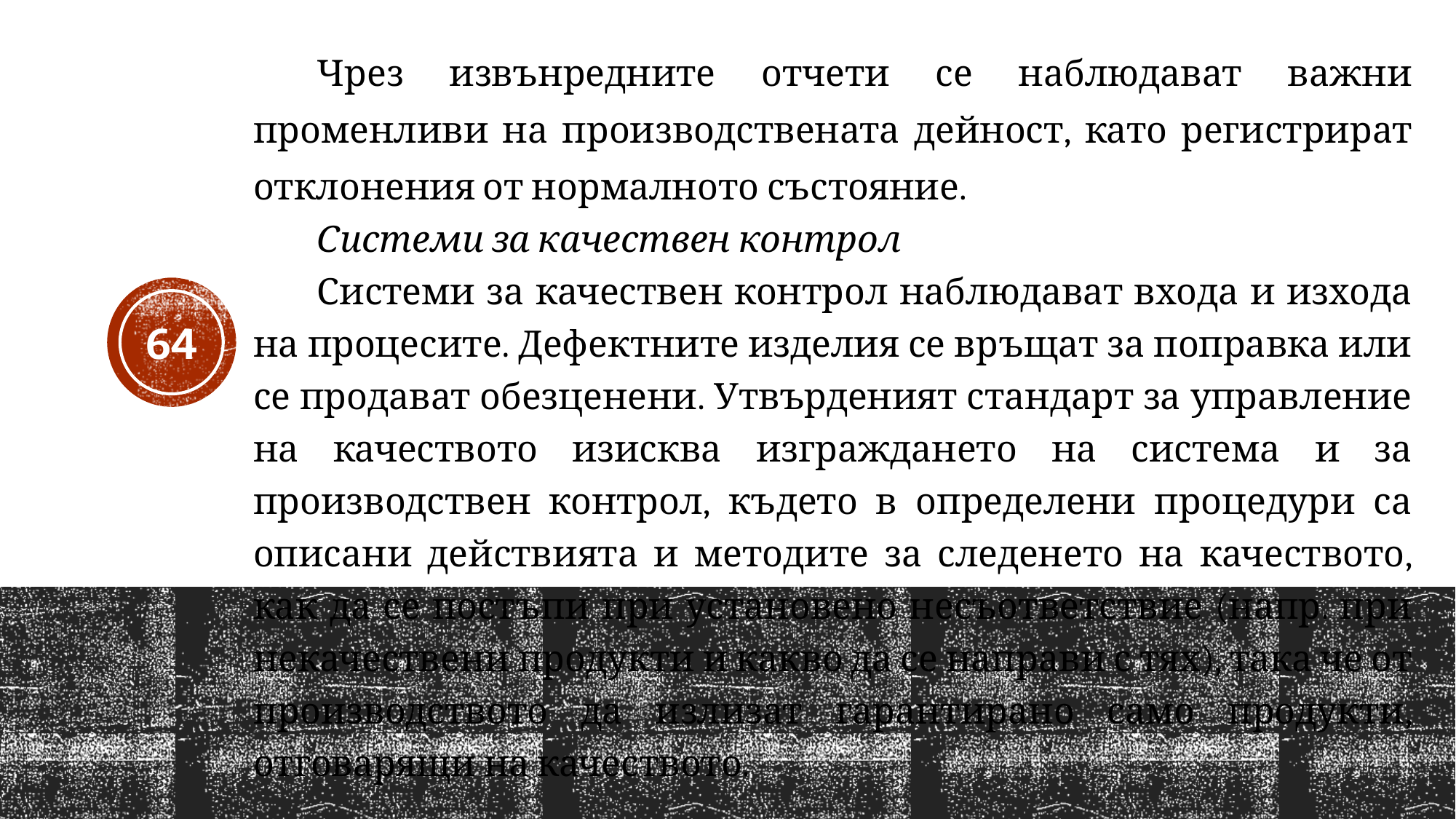

Чрез извънредните отчети се наблюдават важни променливи на производствената дейност, като регистрират отклонения от нормалното състояние.
Системи за качествен контрол
Системи за качествен контрол наблюдават входа и изхода на процесите. Дефектните изделия се връщат за поправка или се продават обезценени. Утвърденият стандарт за управление на качеството изисква изграждането на система и за производствен контрол, където в определени процедури са описани действията и методите за следенето на качеството, как да се постъпи при установено несъответствие (напр. при некачествени продукти и какво да се направи с тях), така че от производството да излизат гарантирано само продукти, отговарящи на качеството.

64